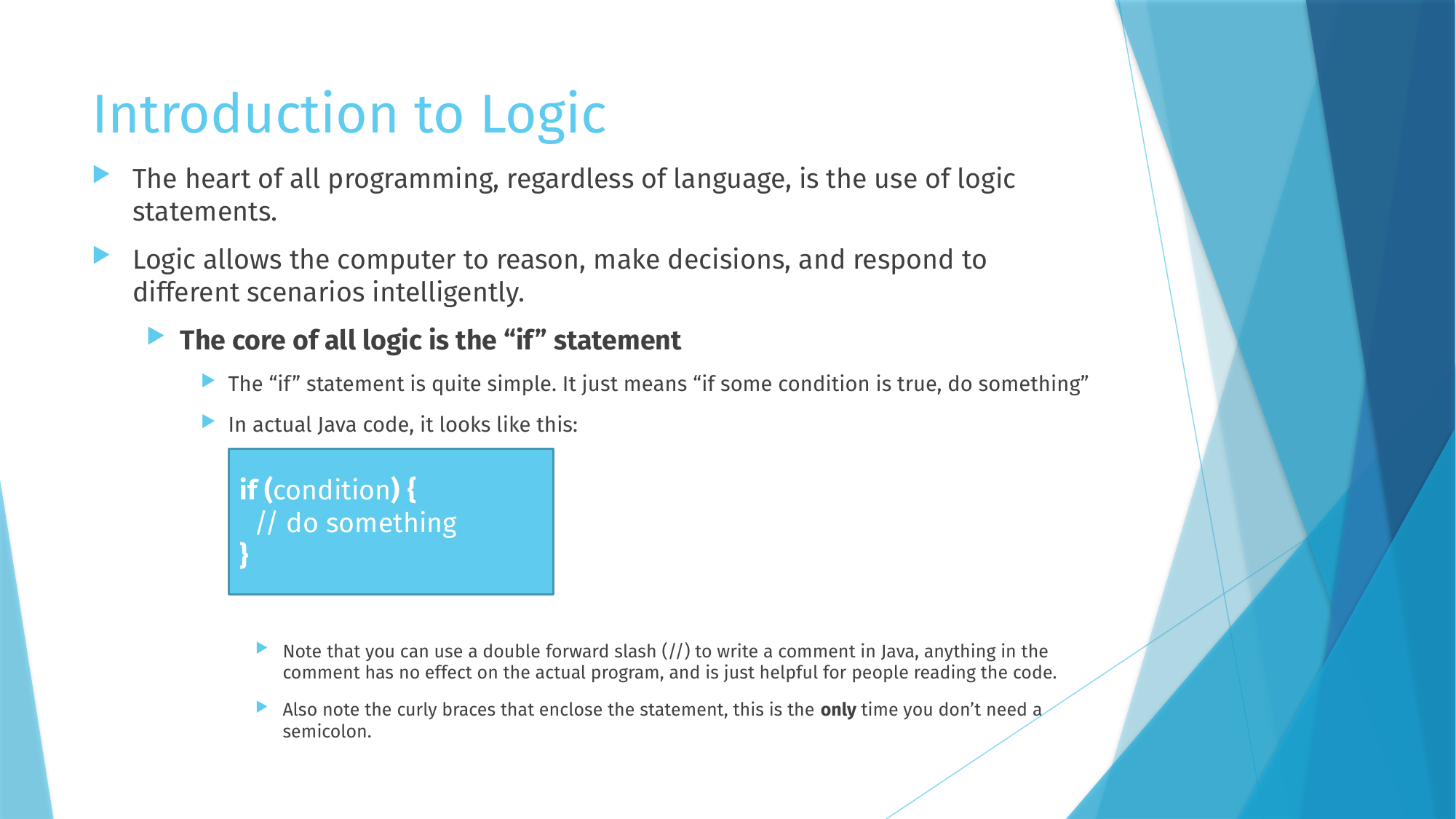

# Introduction to Logic
The heart of all programming, regardless of language, is the use of logic statements.
Logic allows the computer to reason, make decisions, and respond to different scenarios intelligently.
The core of all logic is the “if” statement
The “if” statement is quite simple. It just means “if some condition is true, do something”
In actual Java code, it looks like this:

Note that you can use a double forward slash (//) to write a comment in Java, anything in the comment has no effect on the actual program, and is just helpful for people reading the code.
Also note the curly braces that enclose the statement, this is the only time you don’t need a semicolon.
if (condition) {
  // do something
}